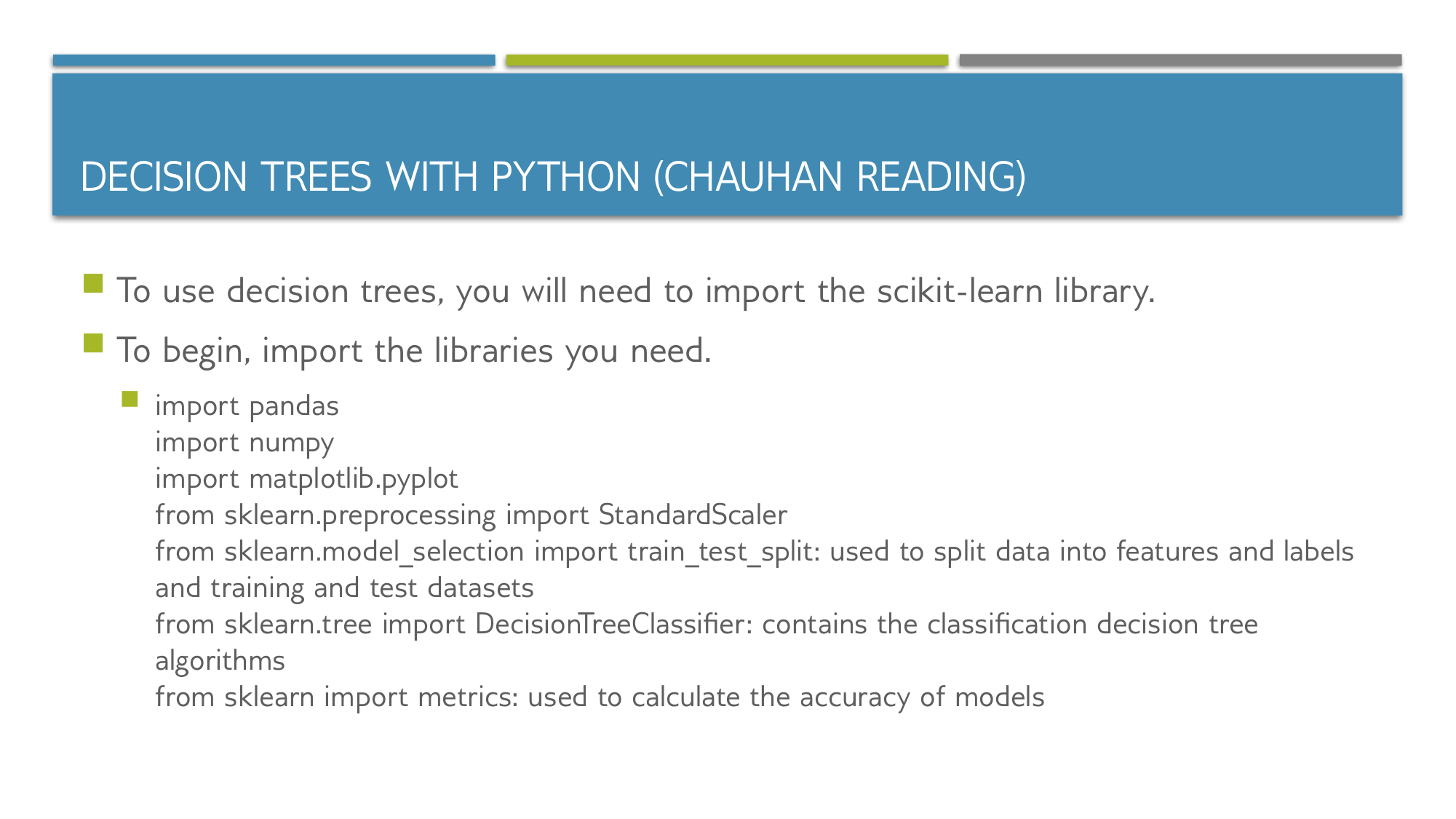

# Decision Trees with Python (Chauhan Reading)
To use decision trees, you will need to import the scikit-learn library.
To begin, import the libraries you need.
import pandas
import numpy
import matplotlib.pyplot
from sklearn.preprocessing import StandardScaler
from sklearn.model_selection import train_test_split: used to split data into features and labels and training and test datasets
from sklearn.tree import DecisionTreeClassifier: contains the classification decision tree algorithms
from sklearn import metrics: used to calculate the accuracy of models